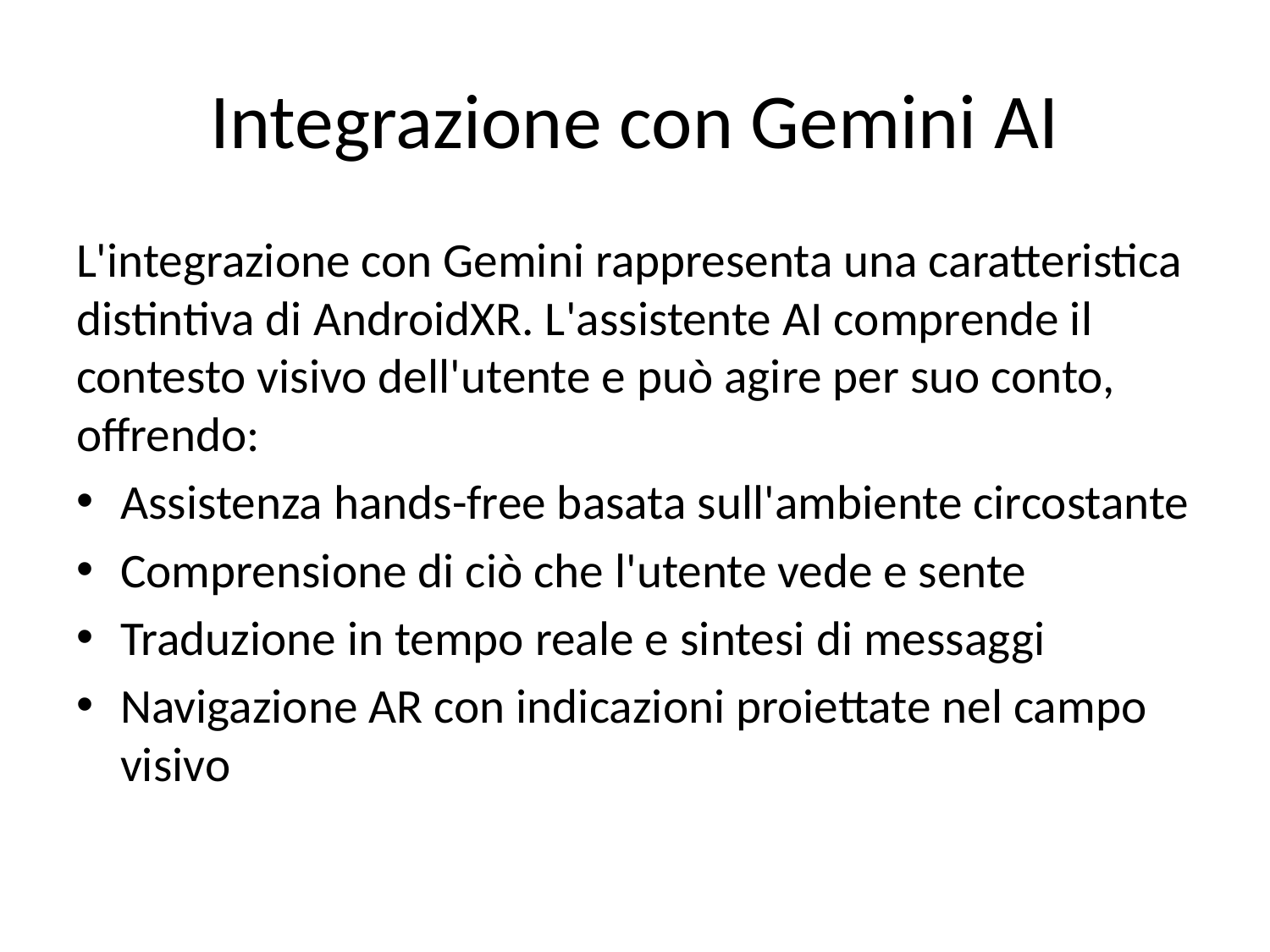

# Integrazione con Gemini AI
L'integrazione con Gemini rappresenta una caratteristica distintiva di AndroidXR. L'assistente AI comprende il contesto visivo dell'utente e può agire per suo conto, offrendo:
Assistenza hands-free basata sull'ambiente circostante
Comprensione di ciò che l'utente vede e sente
Traduzione in tempo reale e sintesi di messaggi
Navigazione AR con indicazioni proiettate nel campo visivo